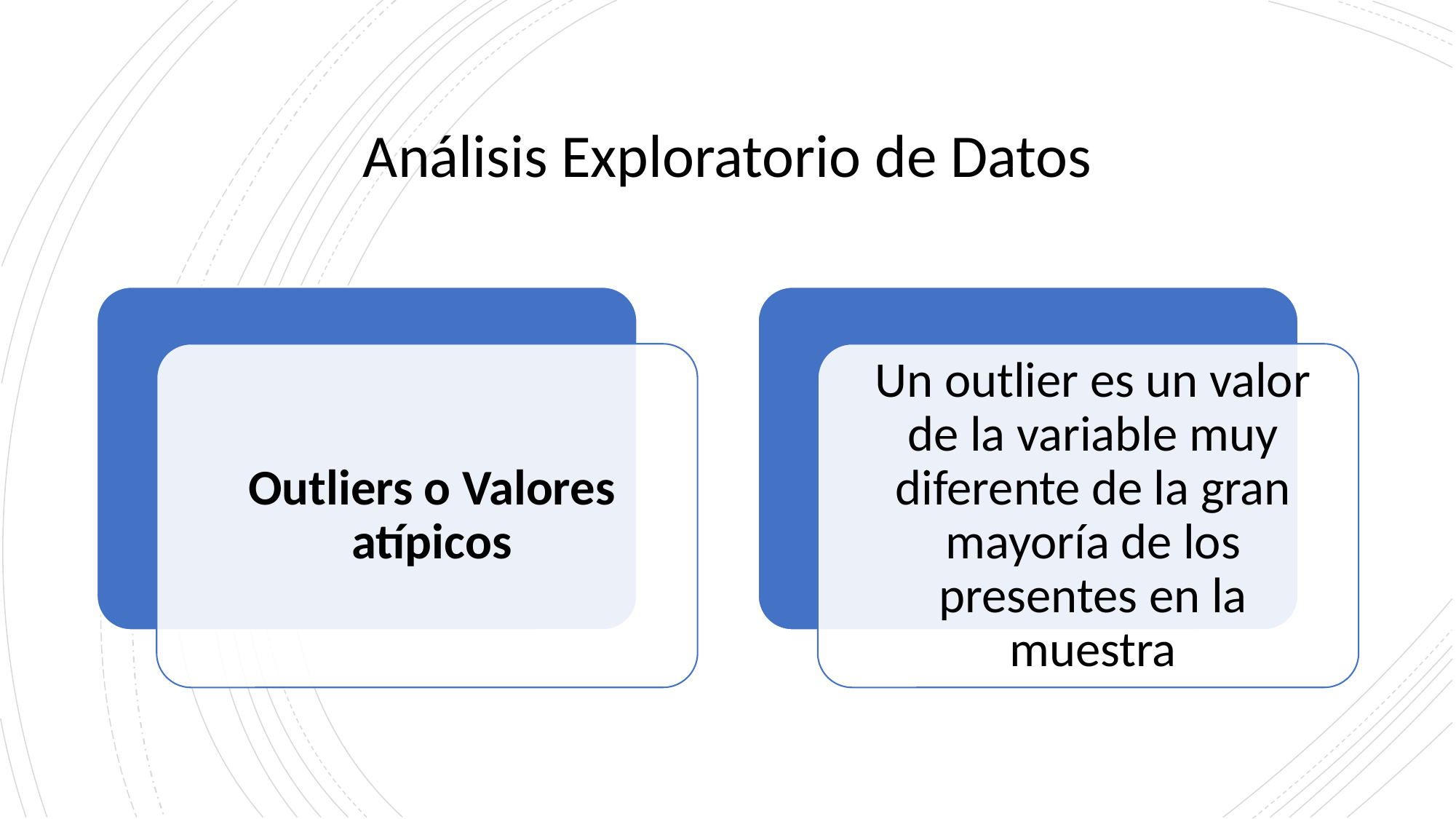

Análisis Exploratorio de Datos
Outliers o Valores atípicos
Un outlier es un valor de la variable muy diferente de la gran mayoría de los presentes en la muestra